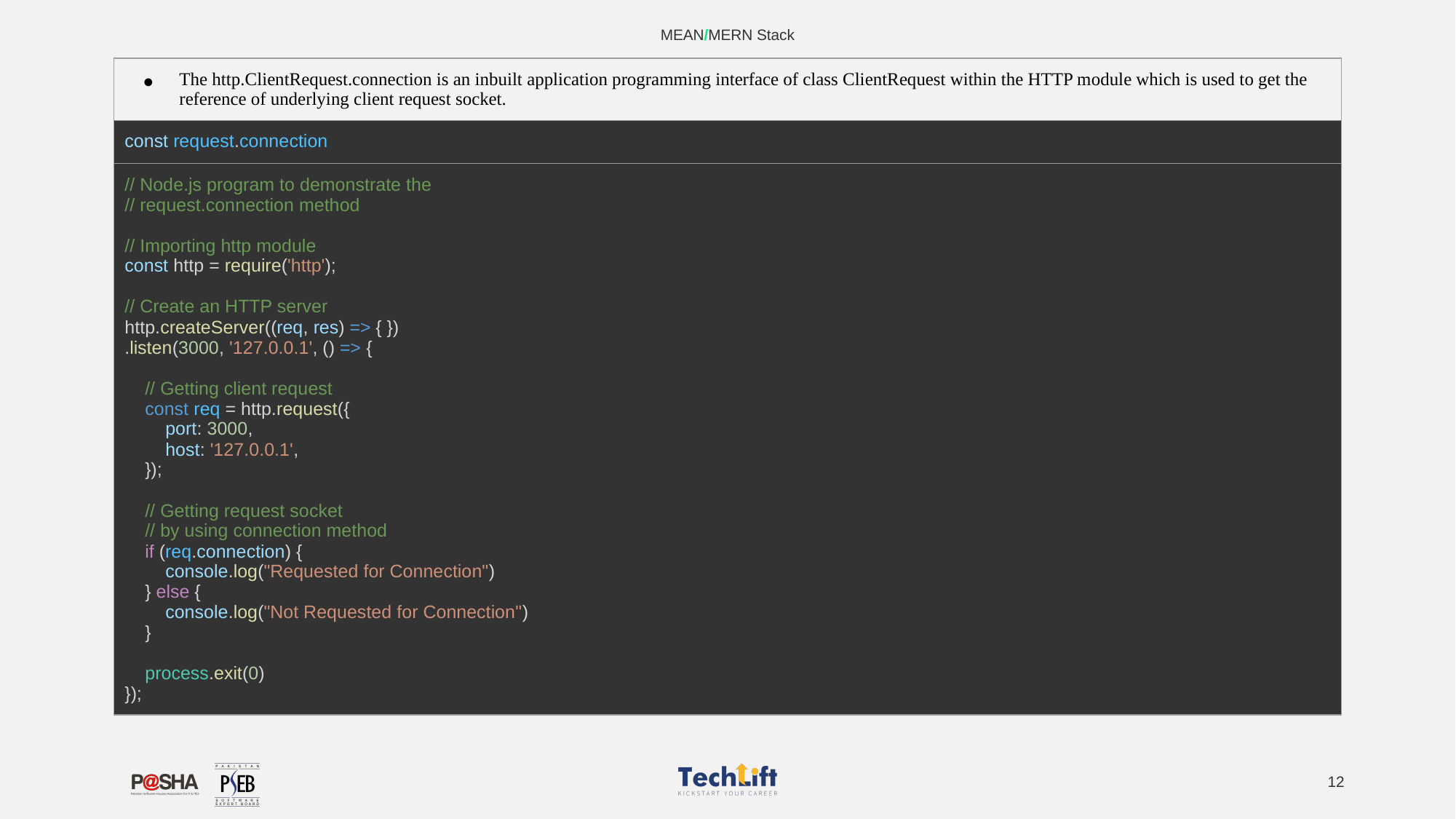

MEAN/MERN Stack
| The http.ClientRequest.connection is an inbuilt application programming interface of class ClientRequest within the HTTP module which is used to get the reference of underlying client request socket. |
| --- |
| const request.connection |
| // Node.js program to demonstrate the // request.connection method // Importing http module const http = require('http'); // Create an HTTP server http.createServer((req, res) => { }) .listen(3000, '127.0.0.1', () => { // Getting client request const req = http.request({ port: 3000, host: '127.0.0.1', }); // Getting request socket // by using connection method if (req.connection) { console.log("Requested for Connection") } else { console.log("Not Requested for Connection") } process.exit(0) }); |
# Introduction to Node
12